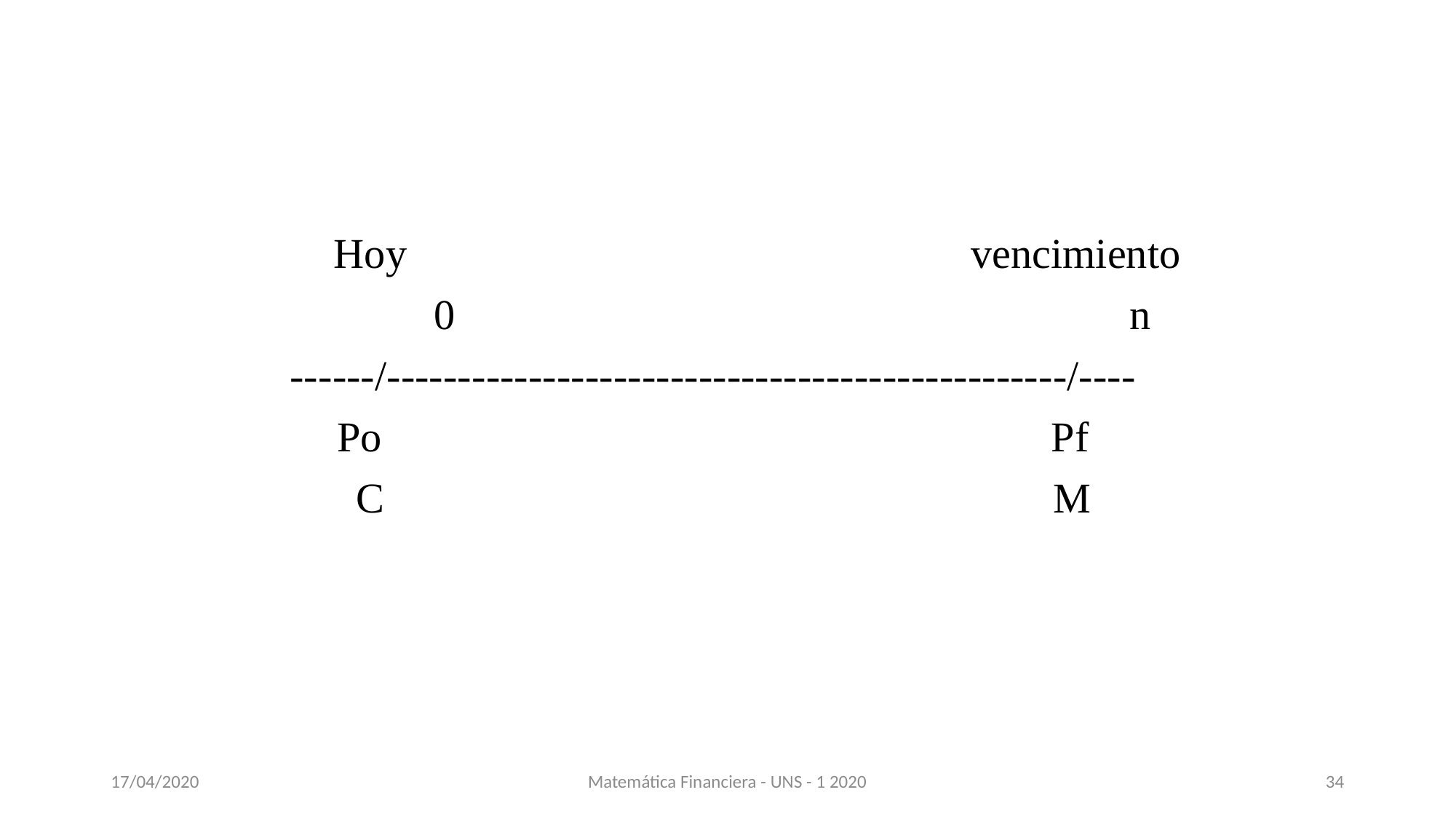

Hoy                         	                     vencimiento
	 0	  					     n
------/------------------------------------------------/----
Po		                                               Pf
  C	   					      M
17/04/2020
Matemática Financiera - UNS - 1 2020
34